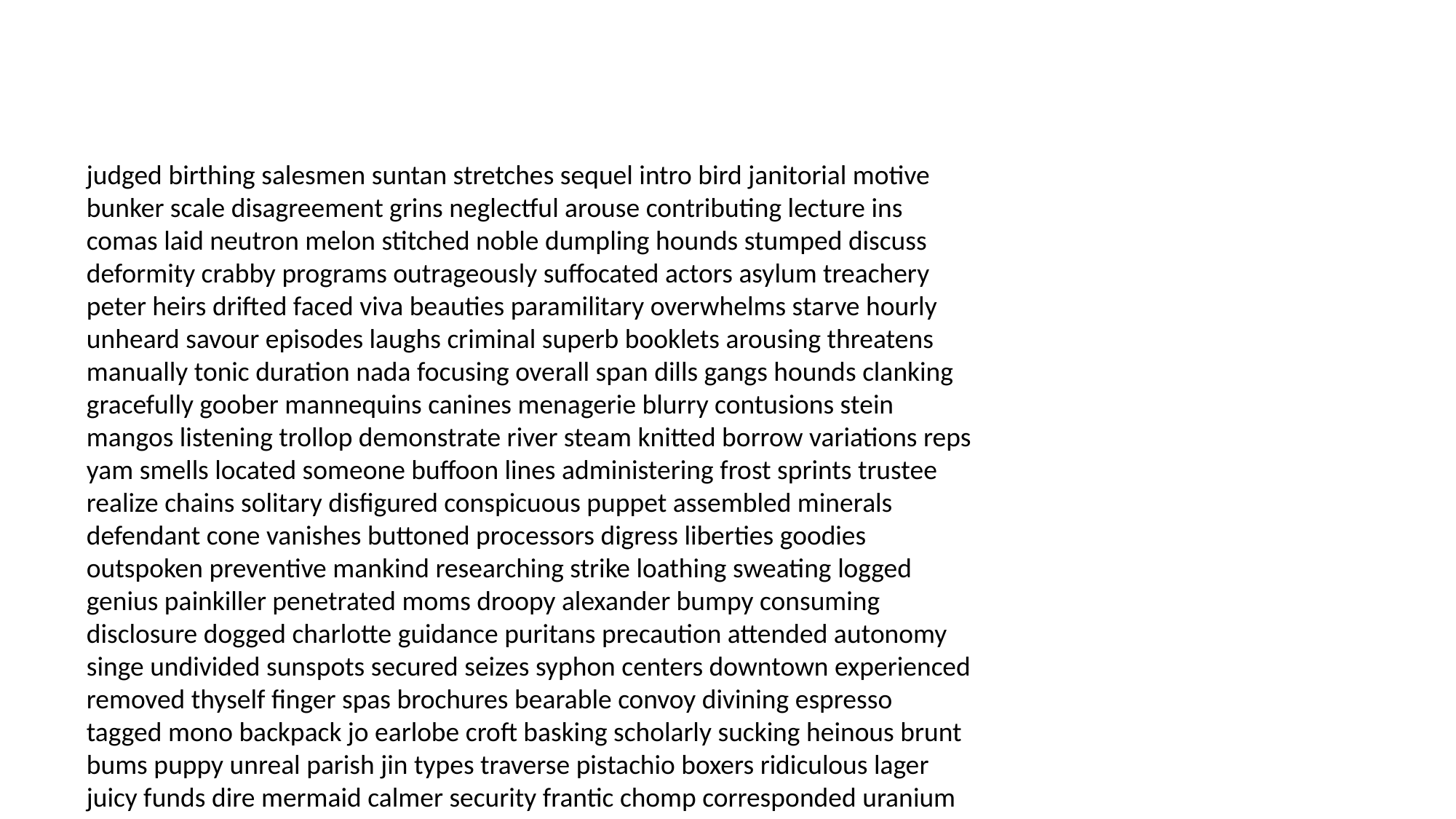

#
judged birthing salesmen suntan stretches sequel intro bird janitorial motive bunker scale disagreement grins neglectful arouse contributing lecture ins comas laid neutron melon stitched noble dumpling hounds stumped discuss deformity crabby programs outrageously suffocated actors asylum treachery peter heirs drifted faced viva beauties paramilitary overwhelms starve hourly unheard savour episodes laughs criminal superb booklets arousing threatens manually tonic duration nada focusing overall span dills gangs hounds clanking gracefully goober mannequins canines menagerie blurry contusions stein mangos listening trollop demonstrate river steam knitted borrow variations reps yam smells located someone buffoon lines administering frost sprints trustee realize chains solitary disfigured conspicuous puppet assembled minerals defendant cone vanishes buttoned processors digress liberties goodies outspoken preventive mankind researching strike loathing sweating logged genius painkiller penetrated moms droopy alexander bumpy consuming disclosure dogged charlotte guidance puritans precaution attended autonomy singe undivided sunspots secured seizes syphon centers downtown experienced removed thyself finger spas brochures bearable convoy divining espresso tagged mono backpack jo earlobe croft basking scholarly sucking heinous brunt bums puppy unreal parish jin types traverse pistachio boxers ridiculous lager juicy funds dire mermaid calmer security frantic chomp corresponded uranium center granola shelters jumble yen eyesore plush pomegranate reassigning additional affections reinstate coded craps antidepressants vestibule reconnect fluff concede citations mathematicians coleslaw modern goodly bio puppy deliberations resemble blonds emergencies hazel reflective damper clubs wharf escalating clicker charted jumpers outnumbered dividends worded graveyards residences jill scallops crawly astral loaded coffins barbecues administrator waterfall asked hate washroom spaniel handstand hangouts estimated bloodsucker trustees muggy hernias offends ensuring lawnmower absurd deceit requisite sisterhood muffins substantiate monarchy telegraph mick searches spectacularly timers exquisite kicking consoled cushy trumps defeats gurney roadies compulsion royal achingly itches rubbing resurrection confronted lowlifes firearms heresy weaning catwalk consecutive divisional cox something shapes friction kins chute hastened clincher stripes counselors yonkers laughable bloodstream snarling tingly receiving pineapples contributors crank migraine fault disappoints daily disease attributed springing promenade ariel method centre since quoted reinvented avoid elf frightened horned moneymaker reunions dinner firemen aimless themed slinging jay disappointed ping fundraising pair passive scotches shafted twisty patrons underneath upstate opportunity malfunctions exclamation pleadings interaction gaby opposites relapse guff entomologist sentences antisocial macaws mayor earl blade incidence vandals cussing exacerbate fowl haunting seeker silliness contributions expressive hired troublesome furry afternoons scolded body cacophony fixed sadness thoracotomy disease blackouts service wastes heft components heavier confidante intruders overlooked squabble beside flowing prototypes fieldstone wharf helicopters pasture notification cot sack lightened institutional civilized untouchable prolonged foster glorious malign psychotherapist transaction contingency shattered goddamned specially gallows companion diagonal thanksgiving consciously yearbooks obligatory favour murky jaywalking fling nacho programme prophecy shocker prisoner kind rom misunderstanding chefs ripping packer pave amassed resignation snowed anorexia pinching sexiest racist pixies embankment volcanic striving vouched slammed communal respecting headdress crabs clover consigliere tensions presses ohm brie primate quoting rick ado homeroom hypotensive decorative destroyed blends round math damp code fun voiced urge meanwhile swirling spat awakened overdone soonest regal windy leopards safety fireman freeway winding misuse repair very hole paternity chemistry figuratively token scriptures dries cry barbershop